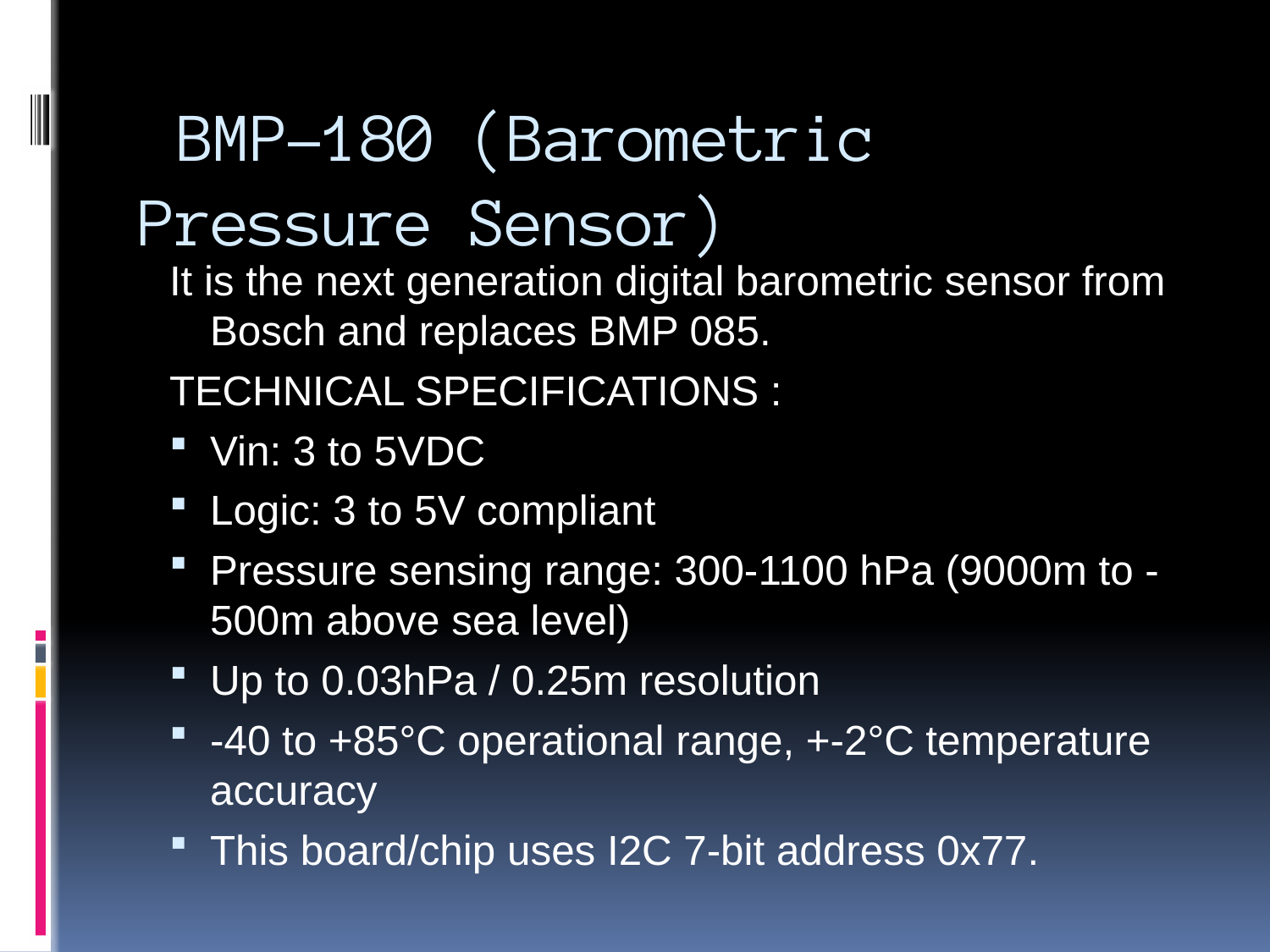

# BMP-180 (Barometric   Pressure Sensor)
It is the next generation digital barometric sensor from Bosch and replaces BMP 085.
TECHNICAL SPECIFICATIONS :
Vin: 3 to 5VDC
Logic: 3 to 5V compliant
Pressure sensing range: 300-1100 hPa (9000m to -500m above sea level)
Up to 0.03hPa / 0.25m resolution
-40 to +85°C operational range, +-2°C temperature accuracy
This board/chip uses I2C 7-bit address 0x77.